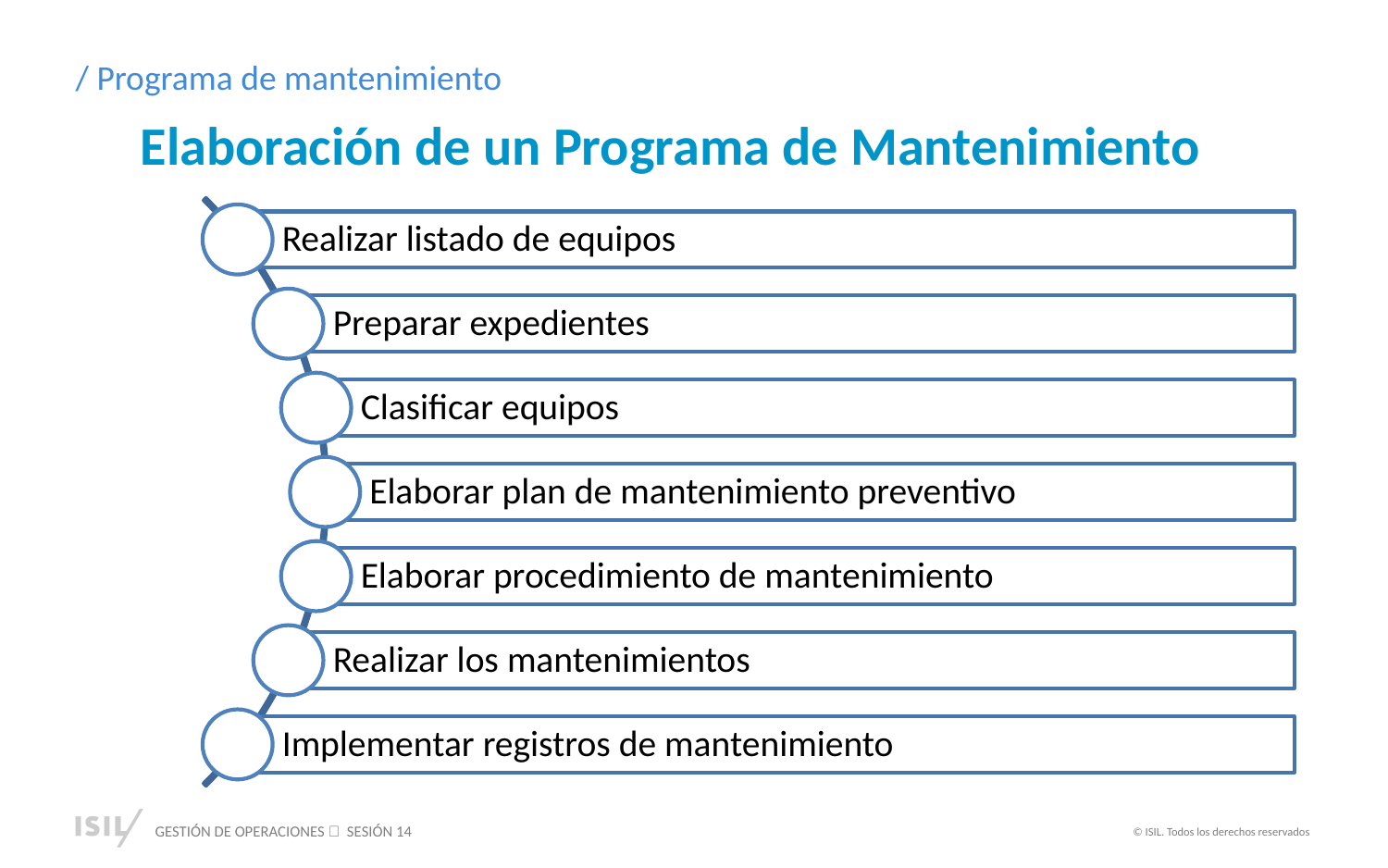

/ Programa de mantenimiento
Elaboración de un Programa de Mantenimiento
Realizar listado de equipos
Preparar expedientes
Clasificar equipos
Elaborar plan de mantenimiento preventivo
Elaborar procedimiento de mantenimiento
Realizar los mantenimientos
Implementar registros de mantenimiento